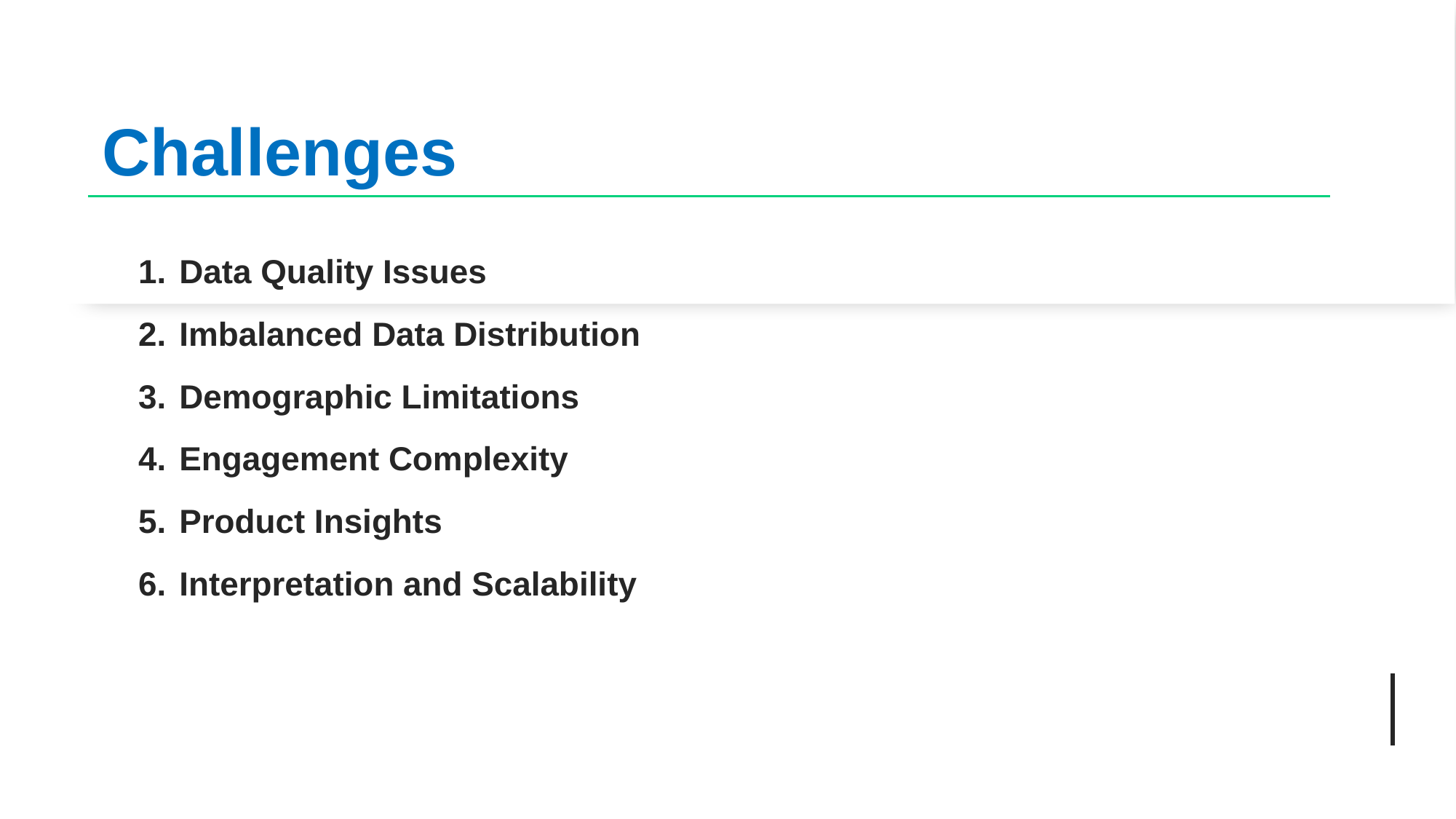

# Challenges
Data Quality Issues
Imbalanced Data Distribution
Demographic Limitations
Engagement Complexity
Product Insights
Interpretation and Scalability